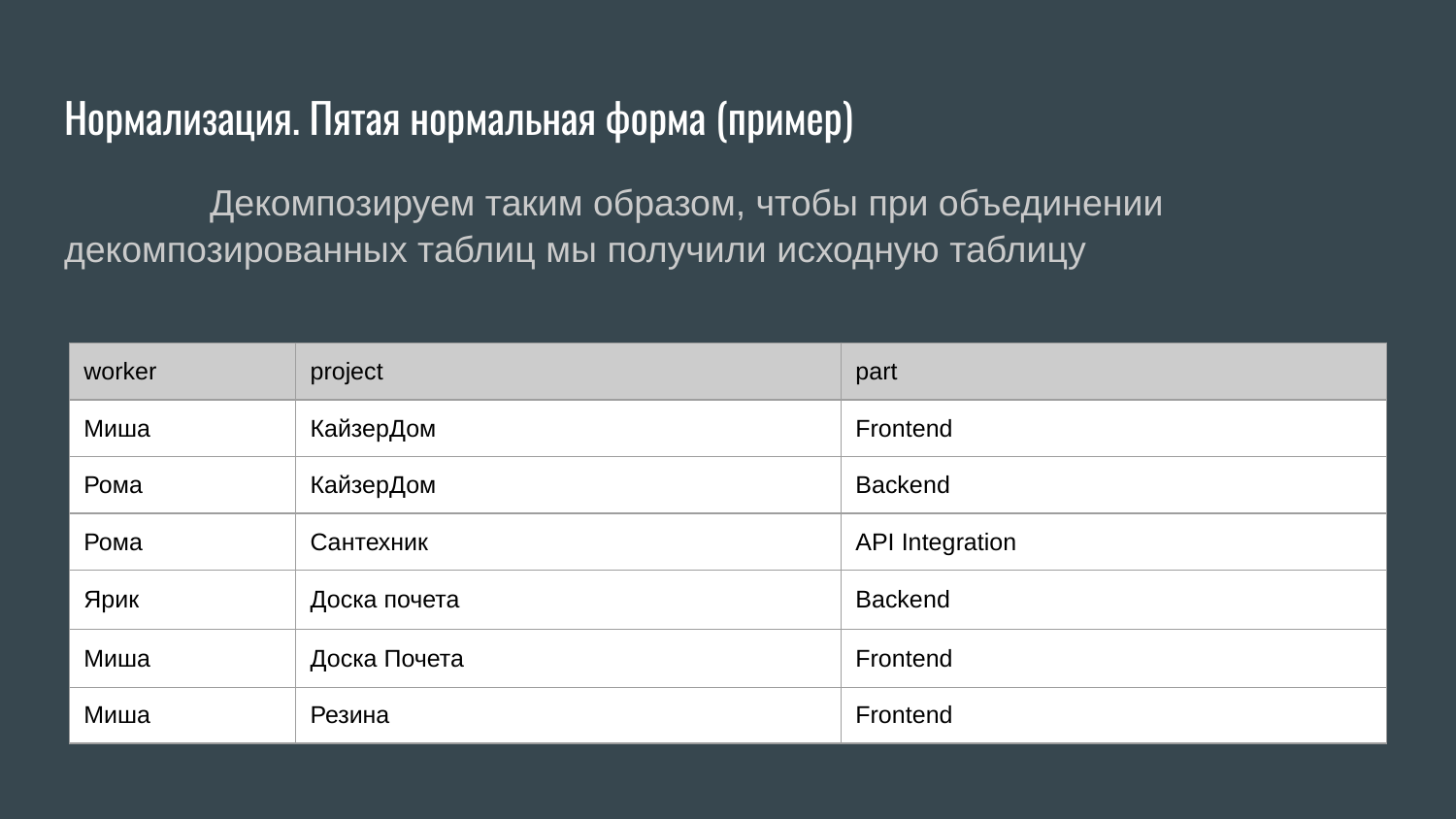

# Нормализация. Пятая нормальная форма (пример)

	Декомпозируем таким образом, чтобы при объединении декомпозированных таблиц мы получили исходную таблицу
| worker | project | part |
| --- | --- | --- |
| Миша | КайзерДом | Frontend |
| Рома | КайзерДом | Backend |
| Рома | Сантехник | API Integration |
| Ярик | Доска почета | Backend |
| Миша | Доска Почета | Frontend |
| Миша | Резина | Frontend |